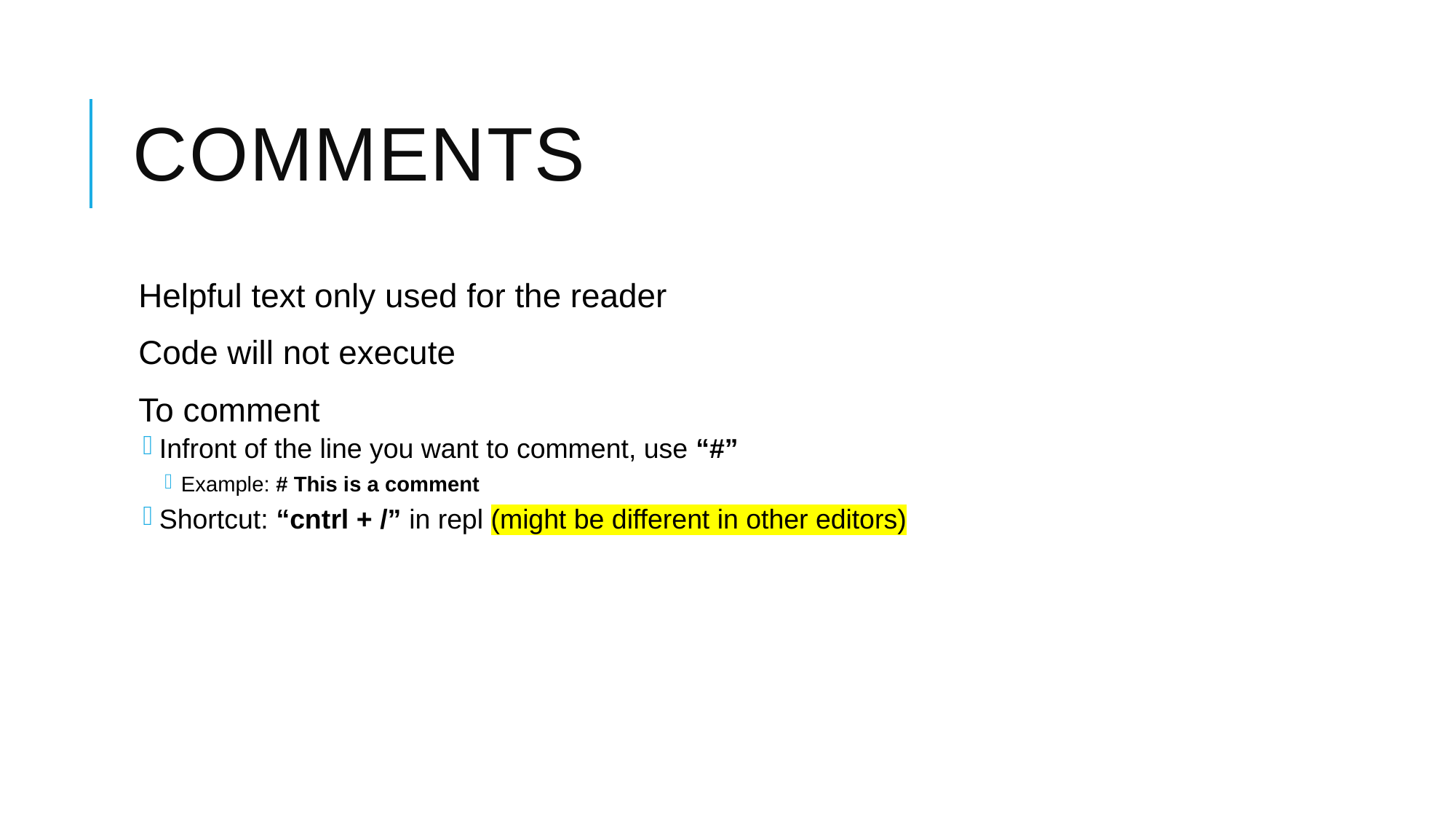

# Comments
Helpful text only used for the reader
Code will not execute
To comment
Infront of the line you want to comment, use “#”
Example: # This is a comment
Shortcut: “cntrl + /” in repl (might be different in other editors)